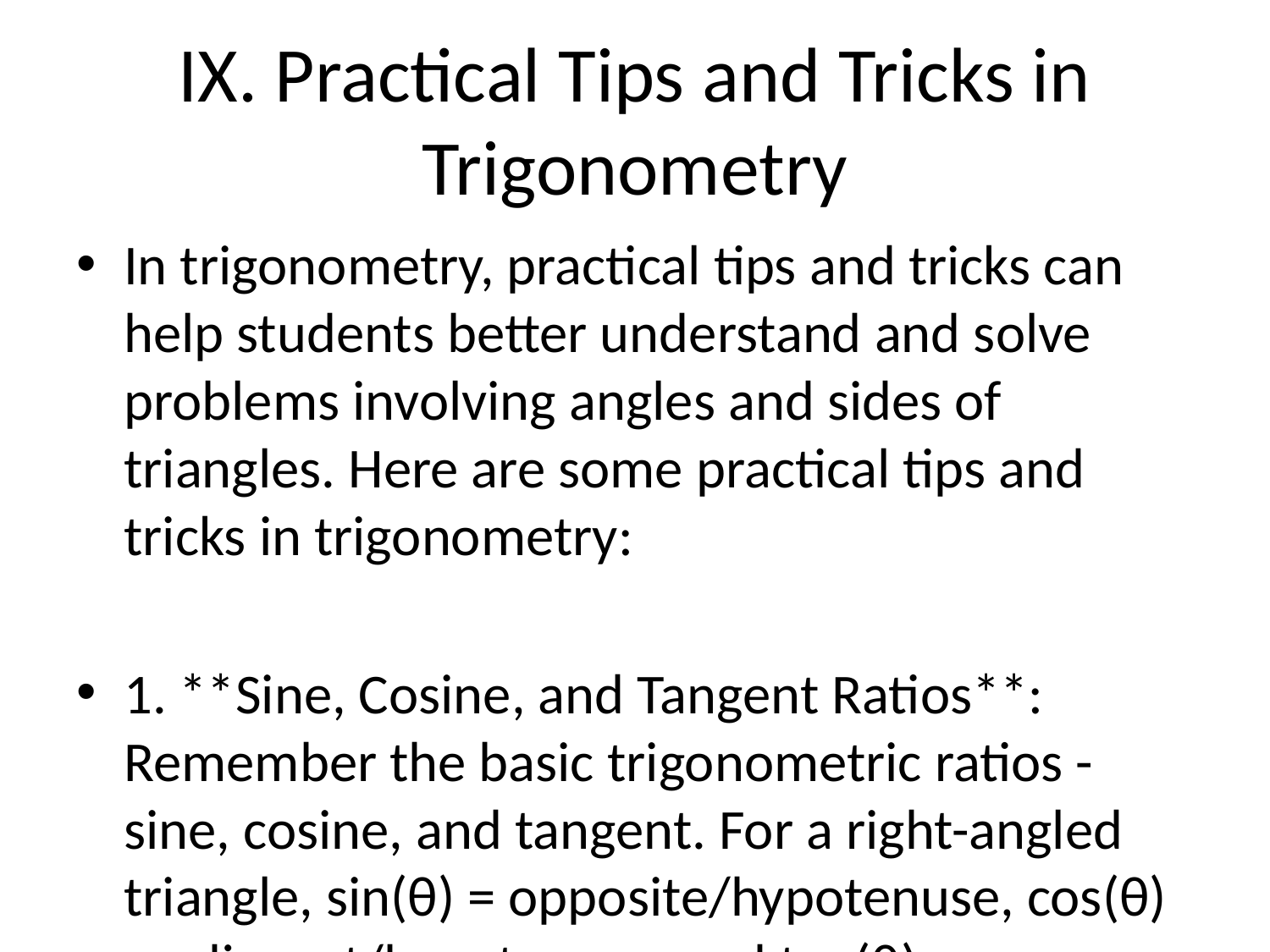

# IX. Practical Tips and Tricks in Trigonometry
In trigonometry, practical tips and tricks can help students better understand and solve problems involving angles and sides of triangles. Here are some practical tips and tricks in trigonometry:

1. **Sine, Cosine, and Tangent Ratios**: Remember the basic trigonometric ratios - sine, cosine, and tangent. For a right-angled triangle, sin(θ) = opposite/hypotenuse, cos(θ) = adjacent/hypotenuse, and tan(θ) = opposite/adjacent.

2. **SOH-CAH-TOA**: This acronym can help you remember the three trigonometric ratios. SOH stands for Sine = Opposite/Hypotenuse, CAH stands for Cosine = Adjacent/Hypotenuse, and TOA stands for Tangent = Opposite/Adjacent.

3. **Special Triangles**: Memorize the special right triangles - 30-60-90 and 45-45-90 triangles. Knowing the ratios of sides in these triangles can help you quickly solve trigonometric problems.

4. **Reference Angles**: When dealing with angles greater than 90 degrees, find the reference angle (acute angle formed between the terminal side of the angle and the x-axis) to simplify calculations.

5. **Unit Circle**: Understanding the unit circle can help in solving trigonometric equations and identifying the sine and cosine values for various angles.

6. **Inverse Trigonometric Functions**: Learn the inverse trigonometric functions (sin^(-1), cos^(-1), tan^(-1)) to find angles when given trigonometric values.

7. **Trigonometric Identities**: Understand and memorize basic trigonometric identities such as Pythagorean identities, reciprocal identities, quotient identities, and co-function identities.

8. **Trigonometric Equations**: Practice solving trigonometric equations by applying the trigonometric identities and properties.

9. **Applications**: Understand how trigonometry is applied in real-life situations such as calculating heights of buildings, distances between objects, and angles in navigation.

10. **Practice**: Practice solving a variety of trigonometric problems to improve your understanding and proficiency in trigonometry.

By applying these practical tips and tricks in trigonometry, students can enhance their problem-solving skills and grasp the fundamental concepts of trigonometry more effectively.